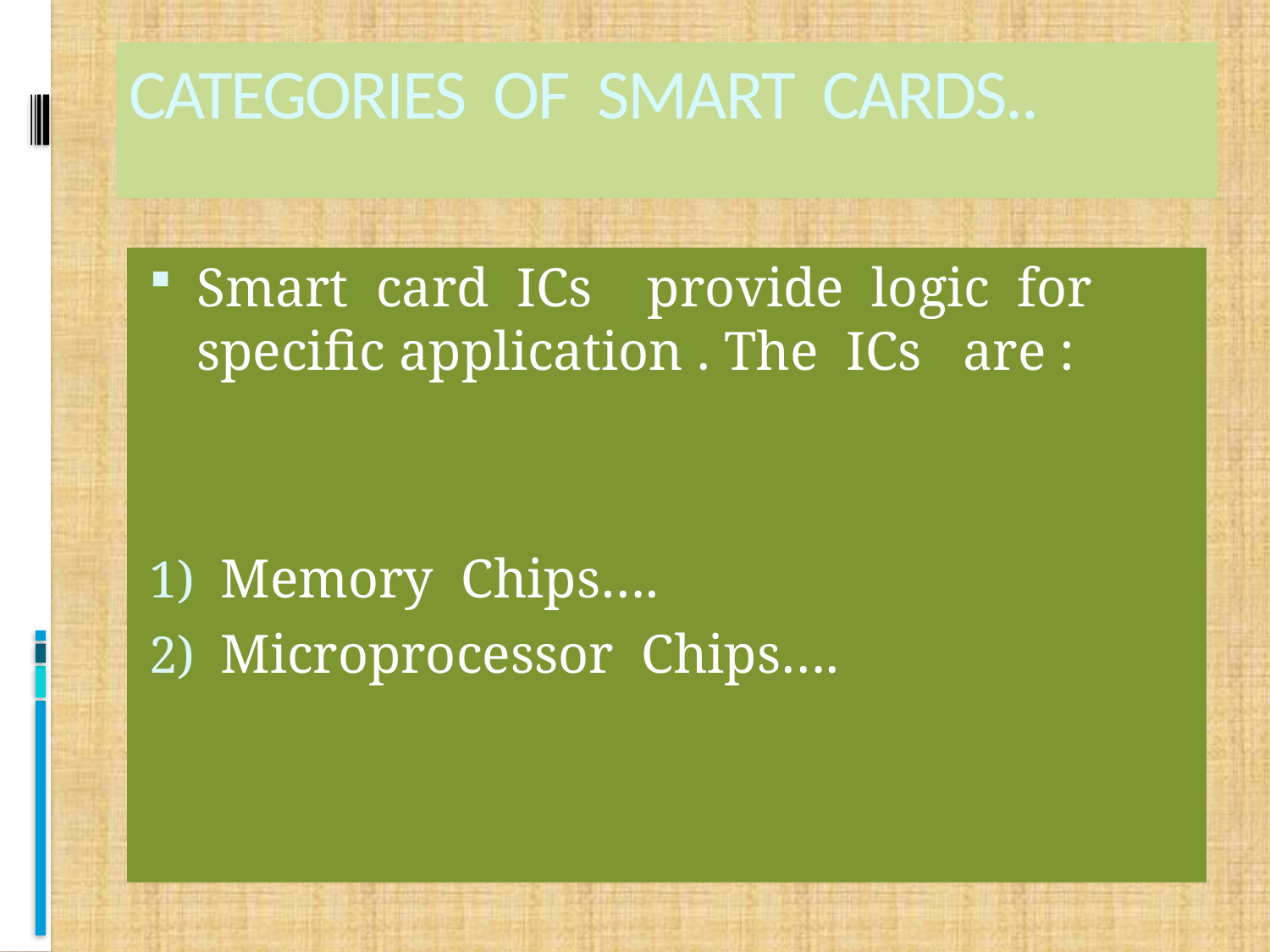

# CATEGORIES  OF  SMART  CARDS..
Smart  card  ICs    provide  logic  for specific application . The  ICs   are :

Memory  Chips….
Microprocessor  Chips….